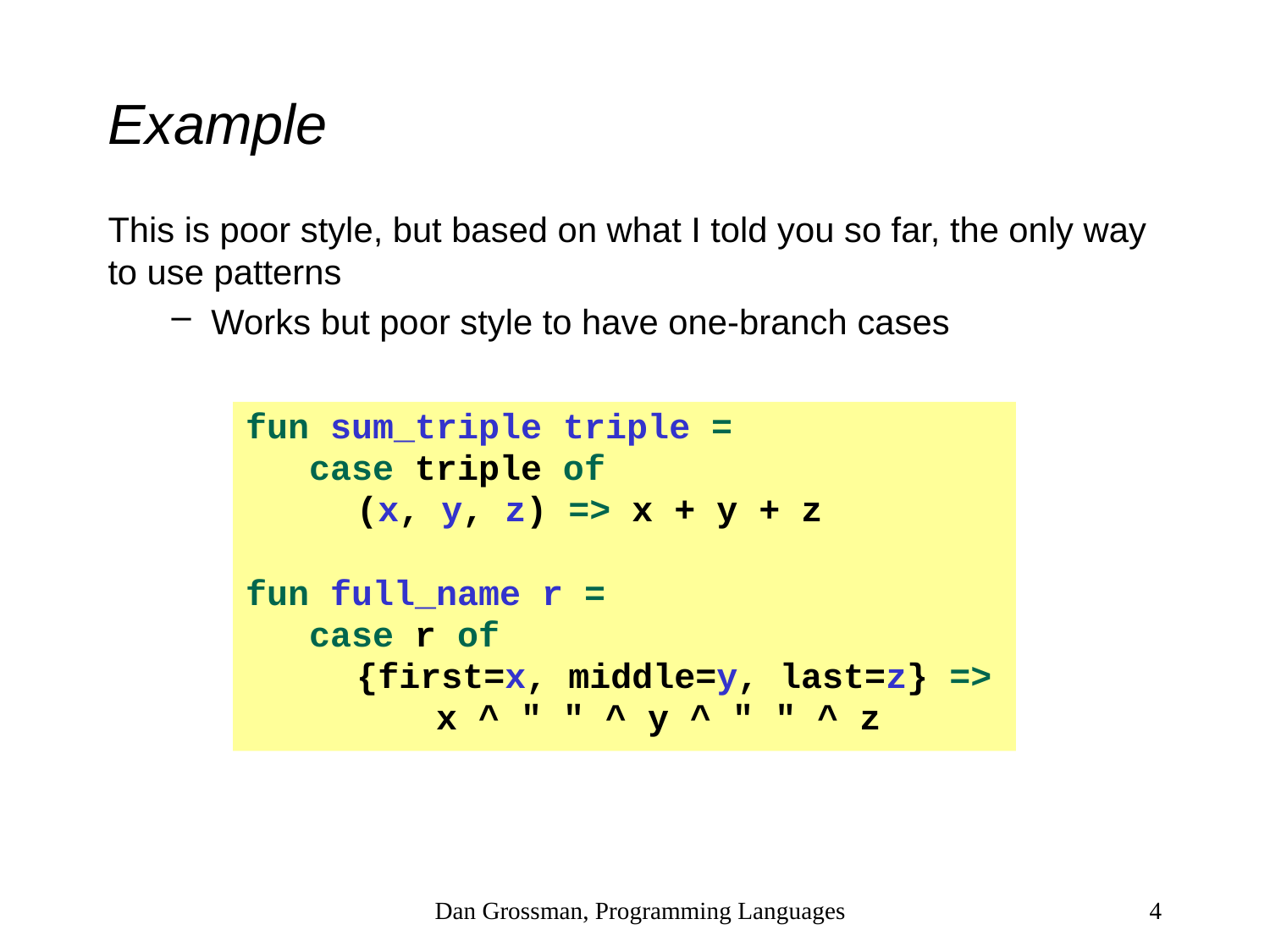

# Example
This is poor style, but based on what I told you so far, the only way to use patterns
Works but poor style to have one-branch cases
fun sum_triple triple =
   case triple of
	   (x, y, z) => x + y + z

fun full_name r =
   case r of
	   {first=x, middle=y, last=z} =>
         x ^ " " ^ y ^ " " ^ z
Dan Grossman, Programming Languages
4